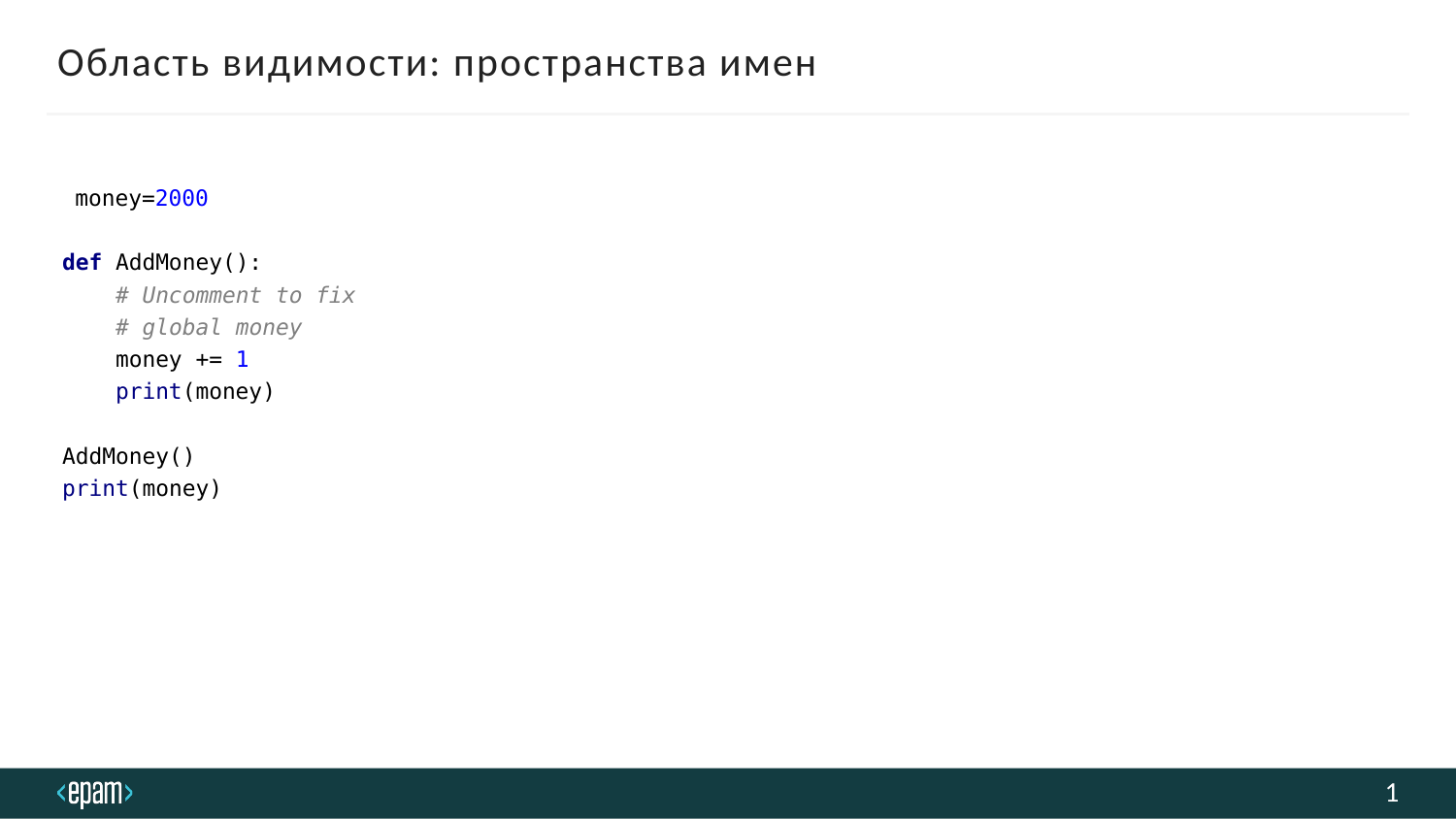

# Область видимости: пространства имен
   money=2000
def AddMoney():
    # Uncomment to fix
    # global money
    money += 1
    print(money)
AddMoney()
print(money)
1